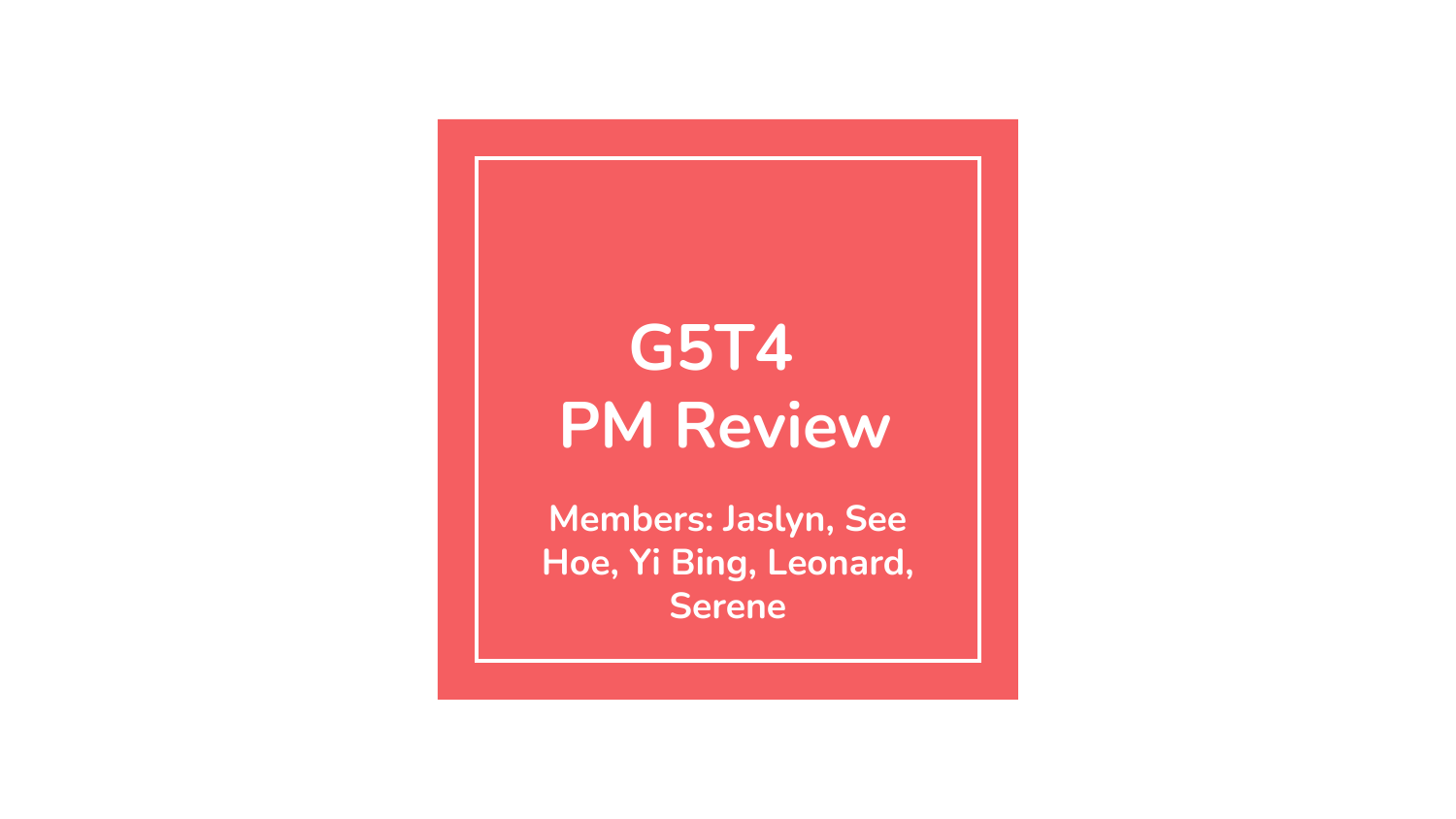

# G5T4
  PM Review
Members: Jaslyn, See Hoe, Yi Bing, Leonard, Serene